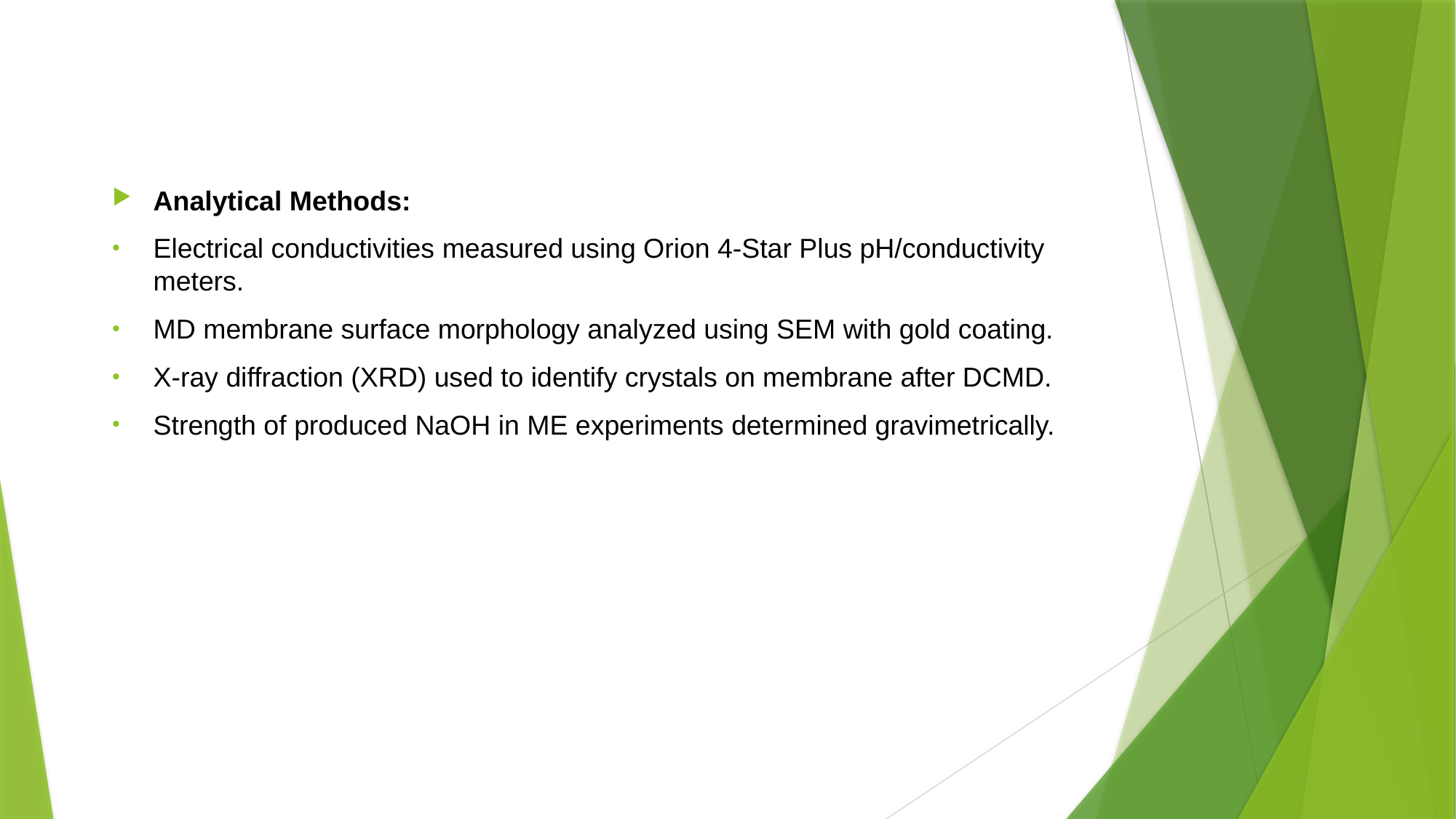

Analytical Methods:
Electrical conductivities measured using Orion 4-Star Plus pH/conductivity meters.
MD membrane surface morphology analyzed using SEM with gold coating.
X-ray diffraction (XRD) used to identify crystals on membrane after DCMD.
Strength of produced NaOH in ME experiments determined gravimetrically.